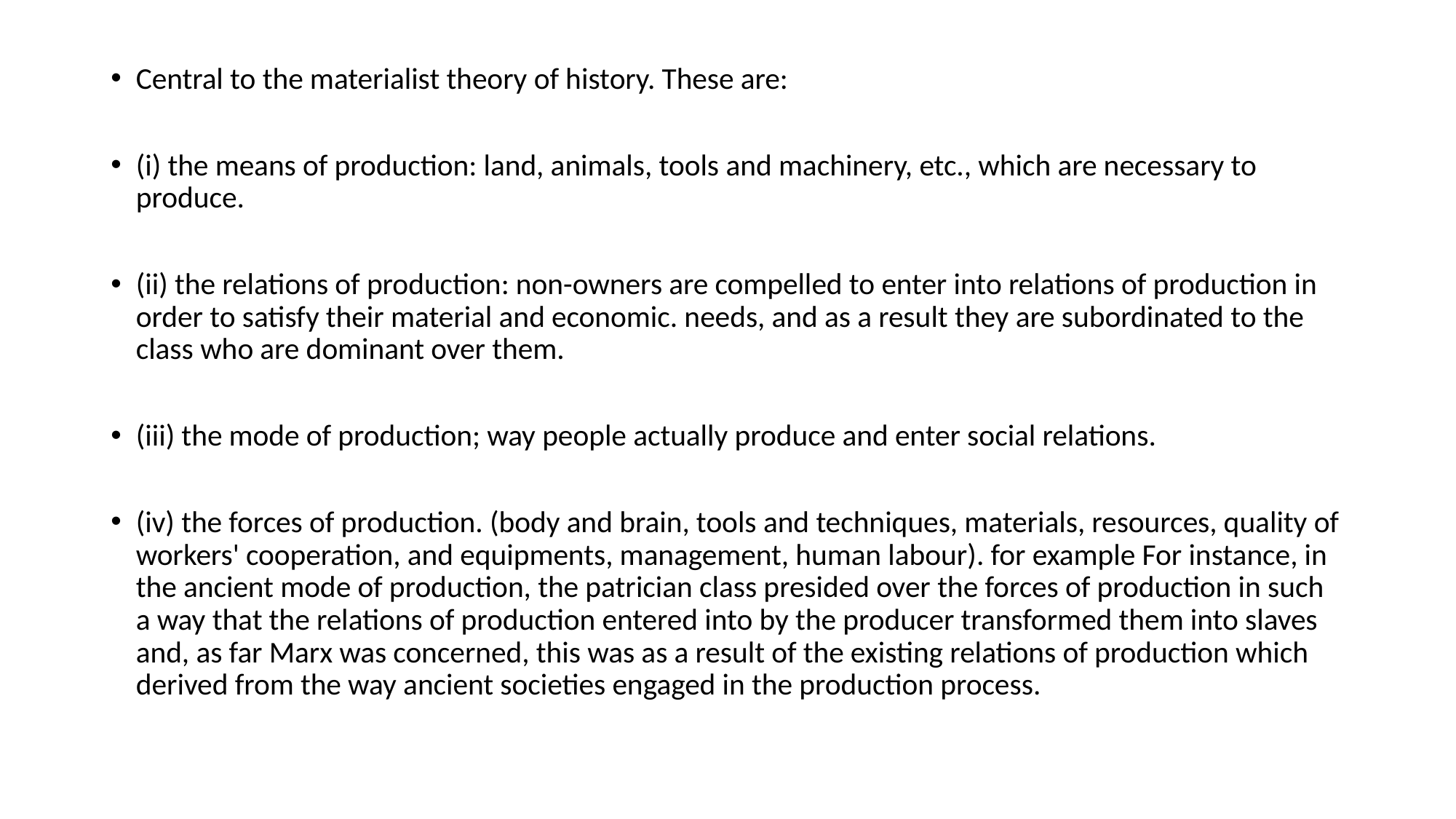

Central to the materialist theory of history. These are:

(i) the means of production: land, animals, tools and machinery, etc., which are necessary to produce.

(ii) the relations of production: non-owners are compelled to enter into relations of production in order to satisfy their material and economic. needs, and as a result they are subordinated to the class who are dominant over them.

(iii) the mode of production; way people actually produce and enter social relations.

(iv) the forces of production. (body and brain, tools and techniques, materials, resources, quality of workers' cooperation, and equipments, management, human labour). for example For instance, in the ancient mode of production, the patrician class presided over the forces of production in such a way that the relations of production entered into by the producer transformed them into slaves and, as far Marx was concerned, this was as a result of the existing relations of production which derived from the way ancient societies engaged in the production process.